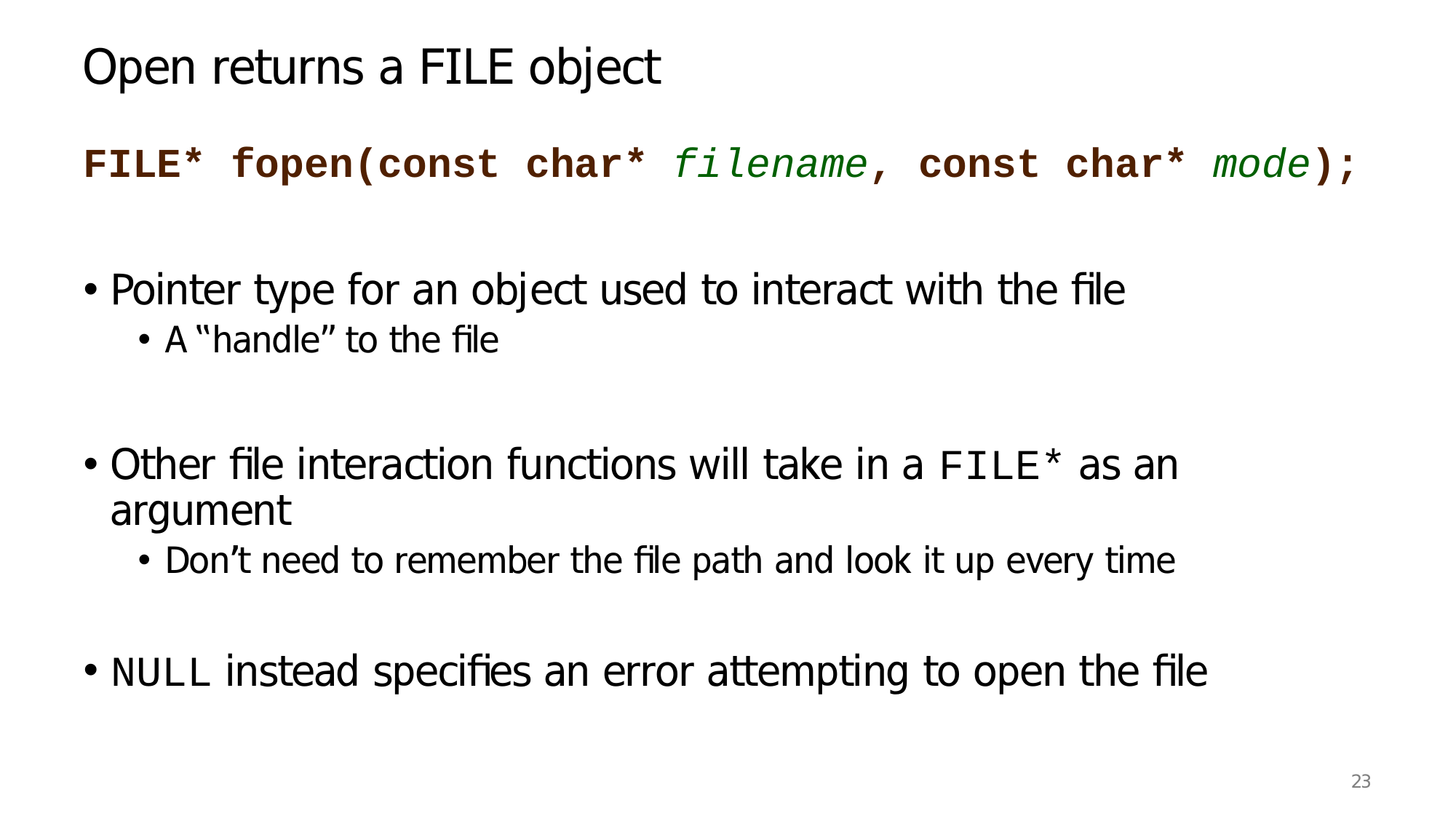

# Open returns a FILE object
FILE* fopen(const char* filename, const char* mode);

Pointer type for an object used to interact with the file
A “handle” to the file

Other file interaction functions will take in a FILE* as an argument
Don’t need to remember the file path and look it up every time

NULL instead specifies an error attempting to open the file
23